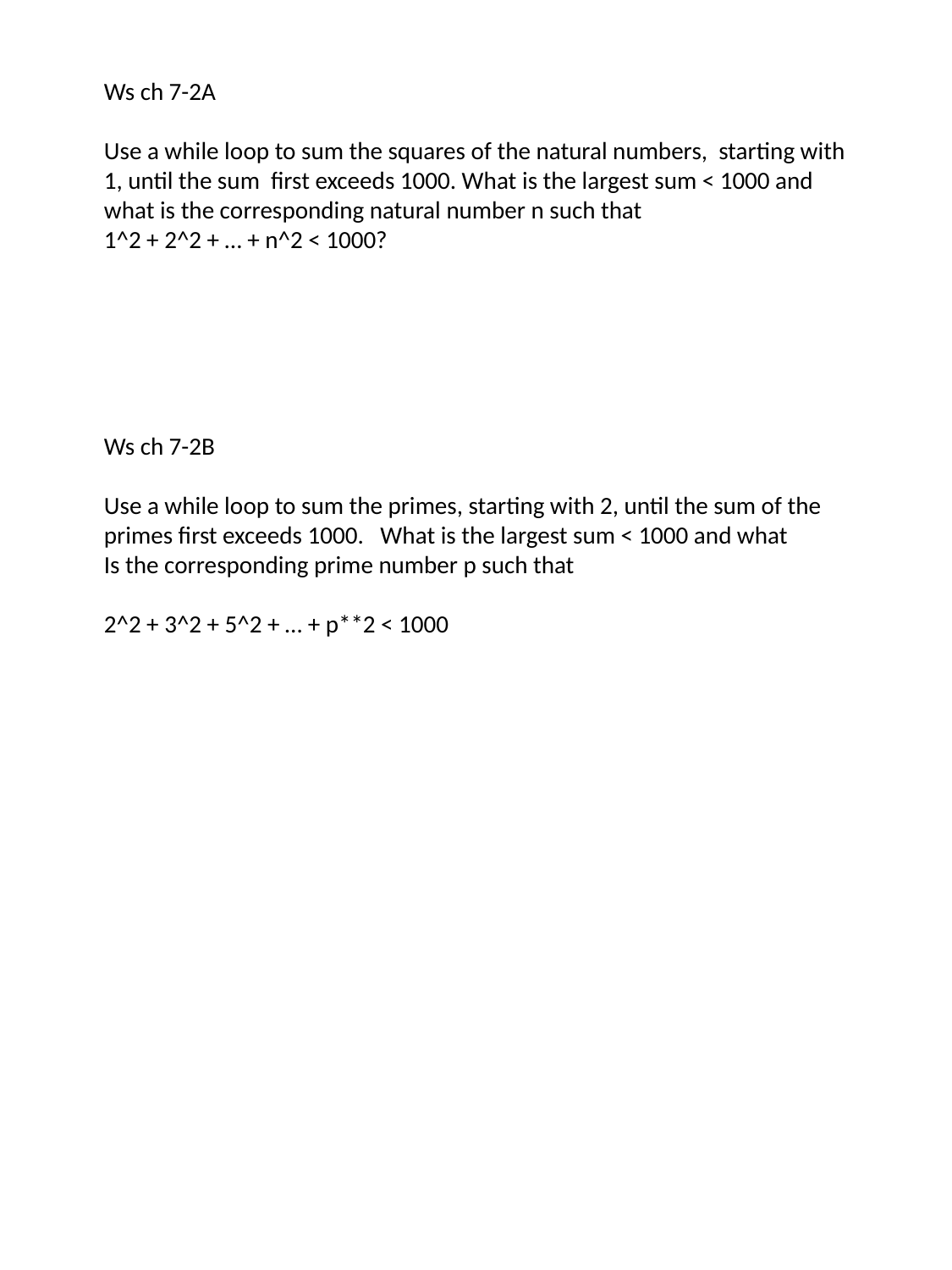

Ws ch 7-2A

Use a while loop to sum the squares of the natural numbers,  starting with 1, until the sum  first exceeds 1000. What is the largest sum < 1000 and what is the corresponding natural number n such that
1^2 + 2^2 + … + n^2 < 1000?

Ws ch 7-2B

Use a while loop to sum the primes, starting with 2, until the sum of the primes first exceeds 1000.   What is the largest sum < 1000 and what
Is the corresponding prime number p such that

2^2 + 3^2 + 5^2 + … + p**2 < 1000